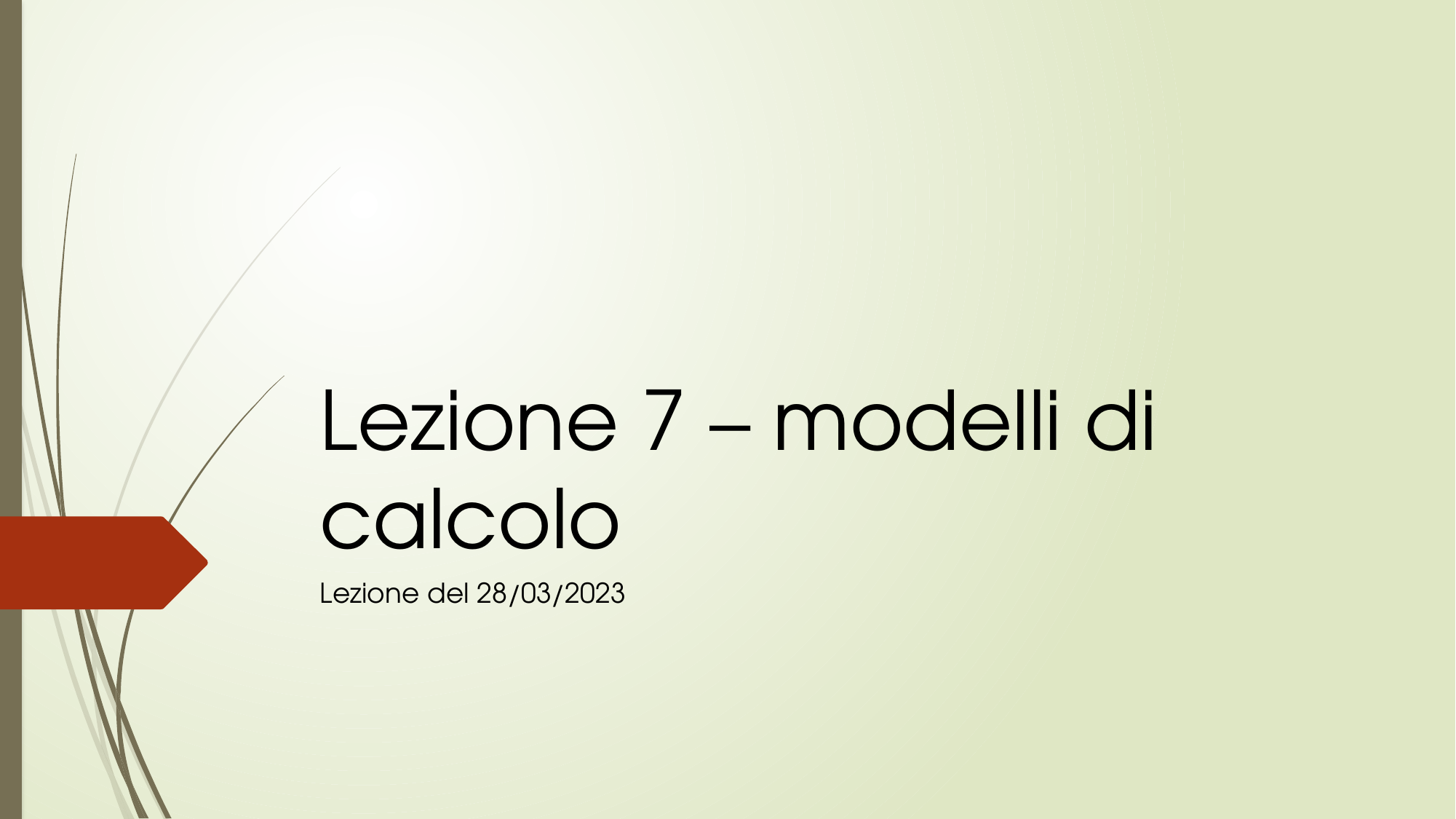

# Lezione 7 – modelli di calcolo
Lezione del 28/03/2023